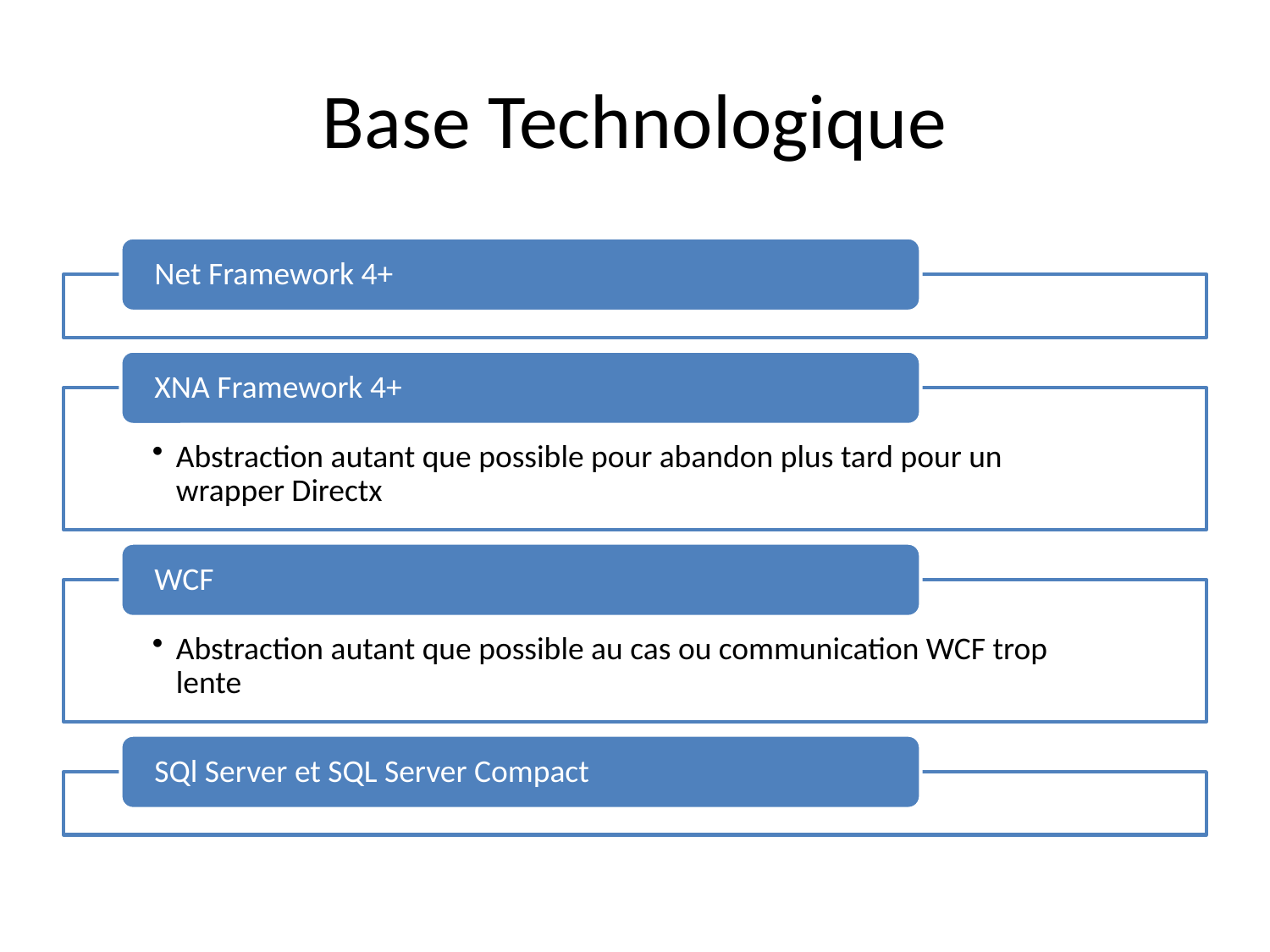

# Base Technologique
Net Framework 4+
Abstraction autant que possible pour abandon plus tard pour un wrapper Directx
XNA Framework 4+
Abstraction autant que possible au cas ou communication WCF trop lente
WCF
SQl Server et SQL Server Compact